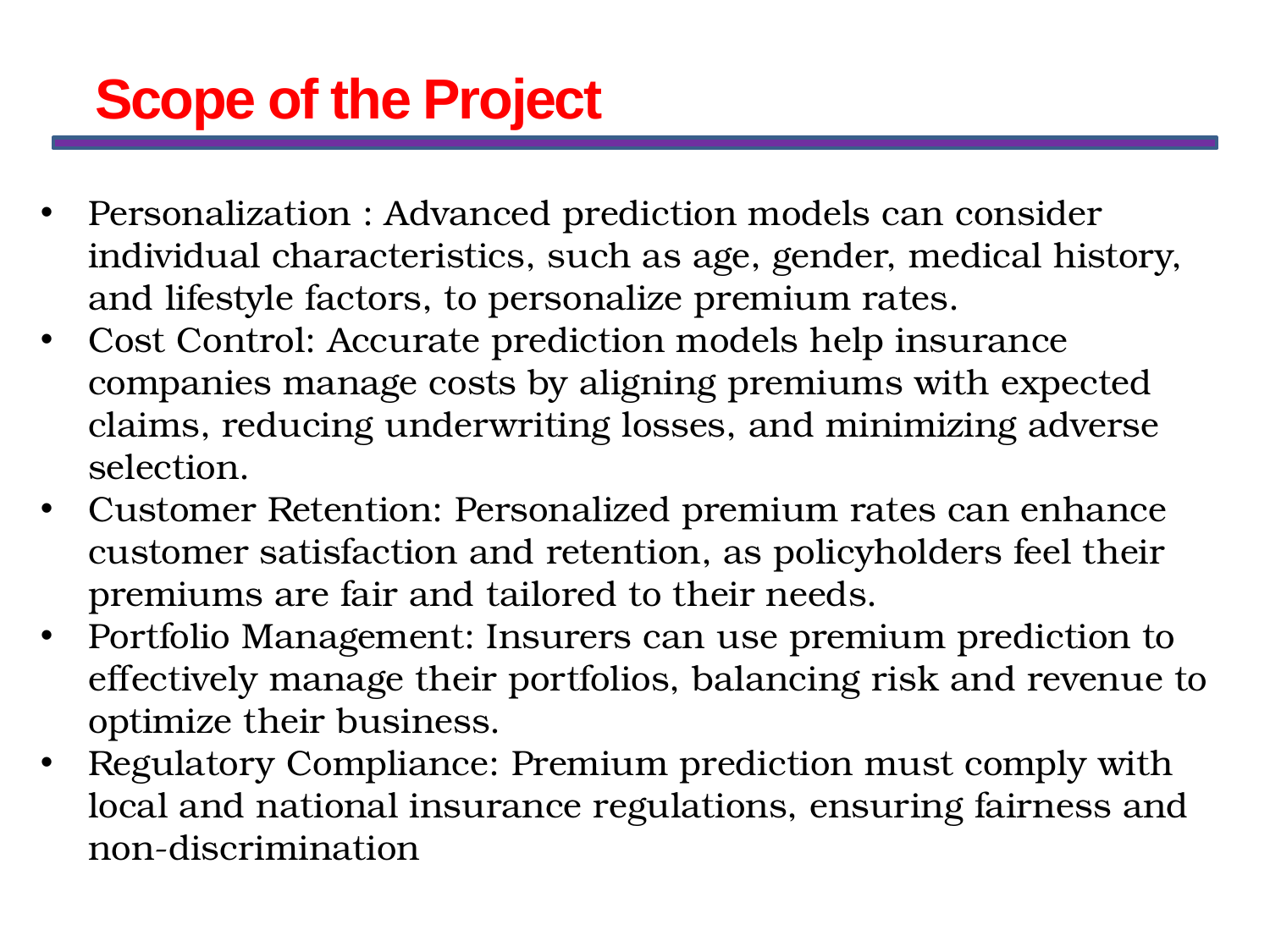

# Scope of the Project

Personalization : Advanced prediction models can consider individual characteristics, such as age, gender, medical history, and lifestyle factors, to personalize premium rates.
Cost Control: Accurate prediction models help insurance companies manage costs by aligning premiums with expected claims, reducing underwriting losses, and minimizing adverse selection.
Customer Retention: Personalized premium rates can enhance customer satisfaction and retention, as policyholders feel their premiums are fair and tailored to their needs.
Portfolio Management: Insurers can use premium prediction to effectively manage their portfolios, balancing risk and revenue to optimize their business.
Regulatory Compliance: Premium prediction must comply with local and national insurance regulations, ensuring fairness and non-discrimination